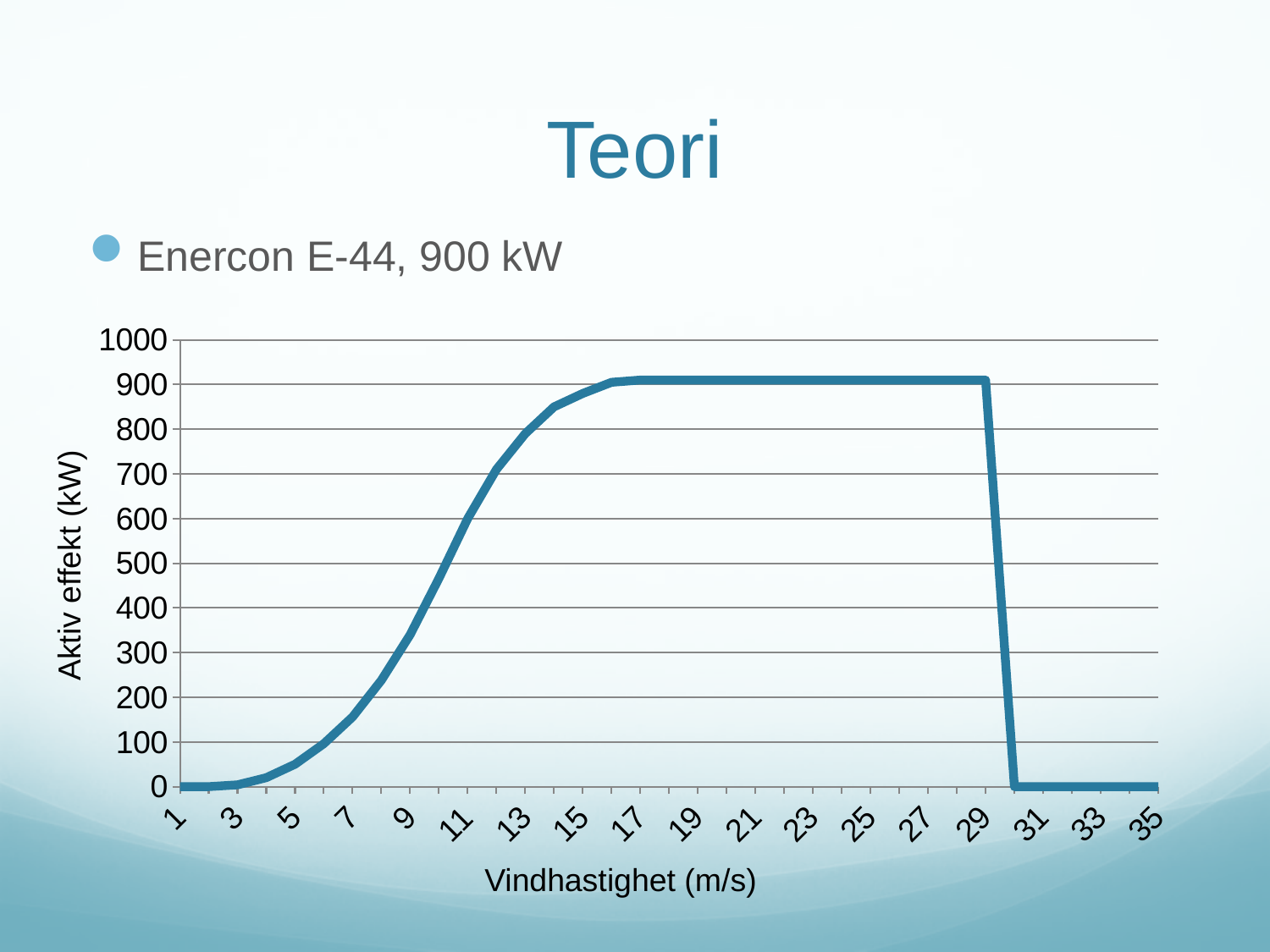

# Teori
Enercon E-44, 900 kW

### Chart

| Category | Effekt |
|---|---|
| 1.0 | 0.0 |
| 2.0 | 0.0 |
| 3.0 | 4.0 |
| 4.0 | 20.0 |
| 5.0 | 50.0 |
| 6.0 | 96.0 |
| 7.0 | 156.0 |
| 8.0 | 238.0 |
| 9.0 | 340.0 |
| 10.0 | 466.0 |
| 11.0 | 600.0 |
| 12.0 | 710.0 |
| 13.0 | 790.0 |
| 14.0 | 850.0 |
| 15.0 | 880.0 |
| 16.0 | 905.0 |
| 17.0 | 910.0 |
| 18.0 | 910.0 |
| 19.0 | 910.0 |
| 20.0 | 910.0 |
| 21.0 | 910.0 |
| 22.0 | 910.0 |
| 23.0 | 910.0 |
| 24.0 | 910.0 |
| 25.0 | 910.0 |
| 26.0 | 910.0 |
| 27.0 | 910.0 |
| 28.0 | 910.0 |
| 29.0 | 910.0 |
| 30.0 | 0.0 |
| 31.0 | 0.0 |
| 32.0 | 0.0 |
| 33.0 | 0.0 |
| 34.0 | 0.0 |
| 35.0 | 0.0 |
Aktiv effekt (kW)
Vindhastighet (m/s)